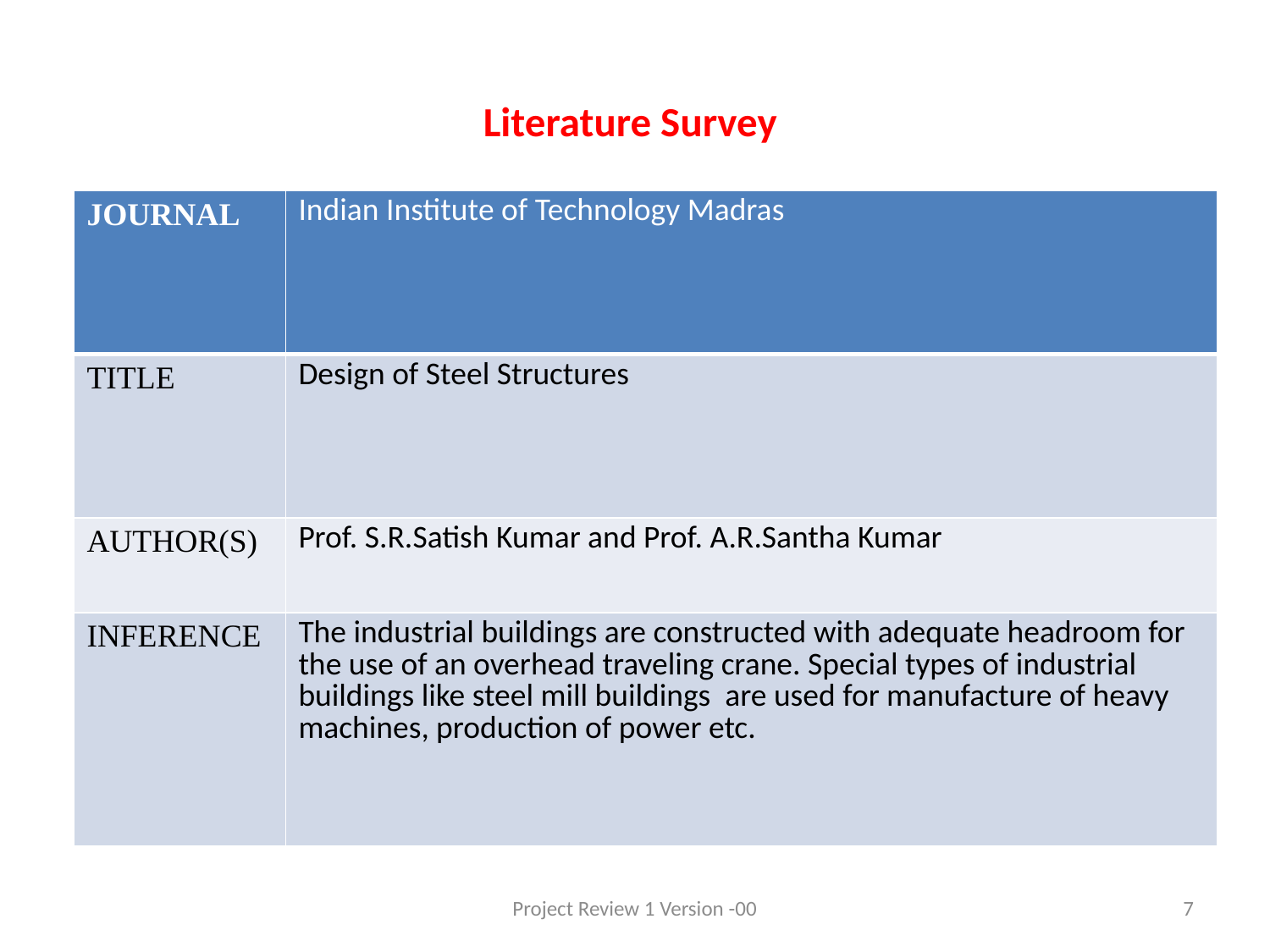

# Literature Survey
| JOURNAL | Indian Institute of Technology Madras |
| --- | --- |
| TITLE | Design of Steel Structures |
| AUTHOR(S) | Prof. S.R.Satish Kumar and Prof. A.R.Santha Kumar |
| INFERENCE | The industrial buildings are constructed with adequate headroom for the use of an overhead traveling crane. Special types of industrial buildings like steel mill buildings are used for manufacture of heavy machines, production of power etc. |

Project Review 1 Version -00
7